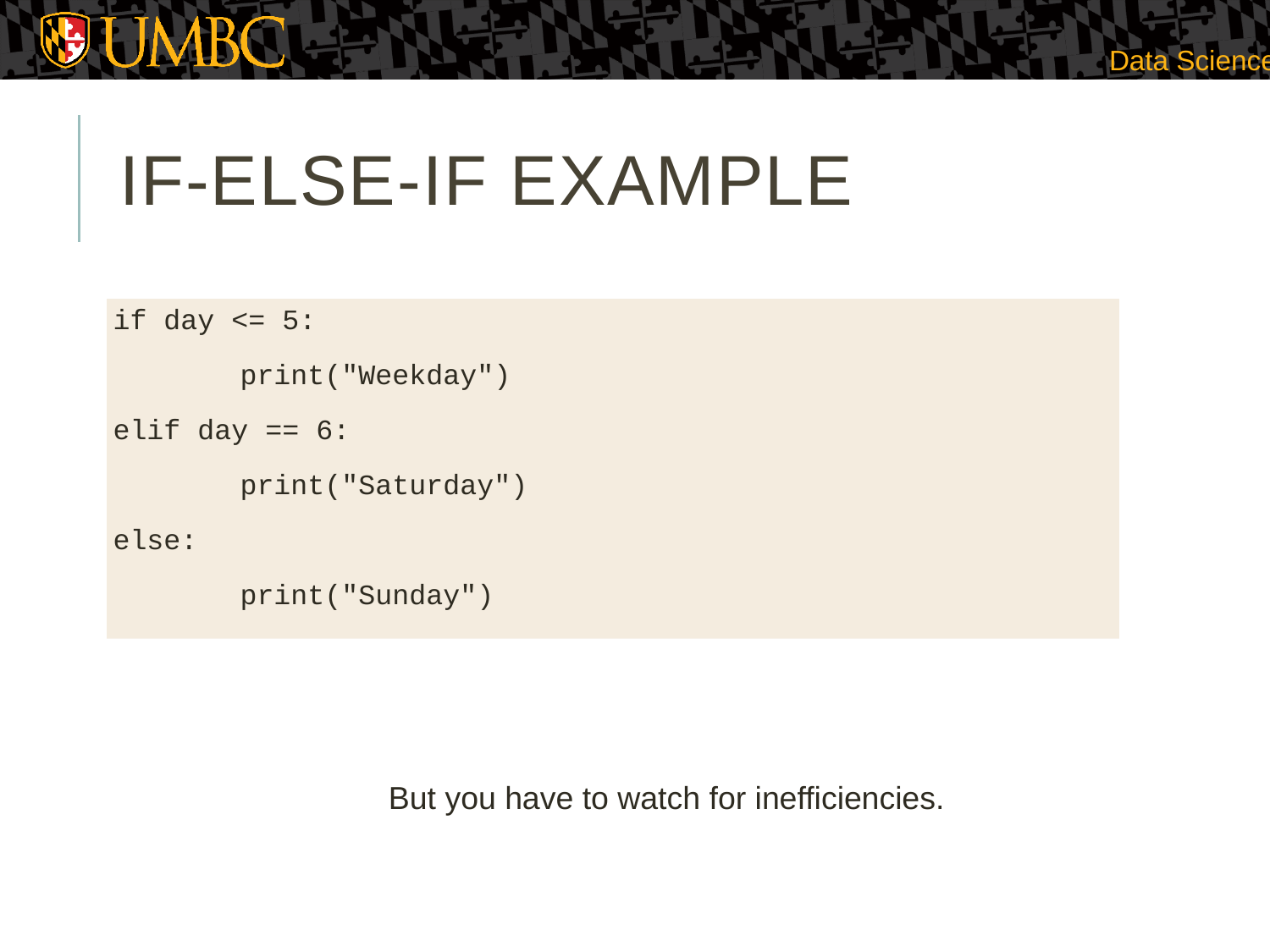

# if-else-if Example
if day <= 5:
	print("Weekday")
elif day == 6:
	print("Saturday")
else:
	print("Sunday")
But you have to watch for inefficiencies.